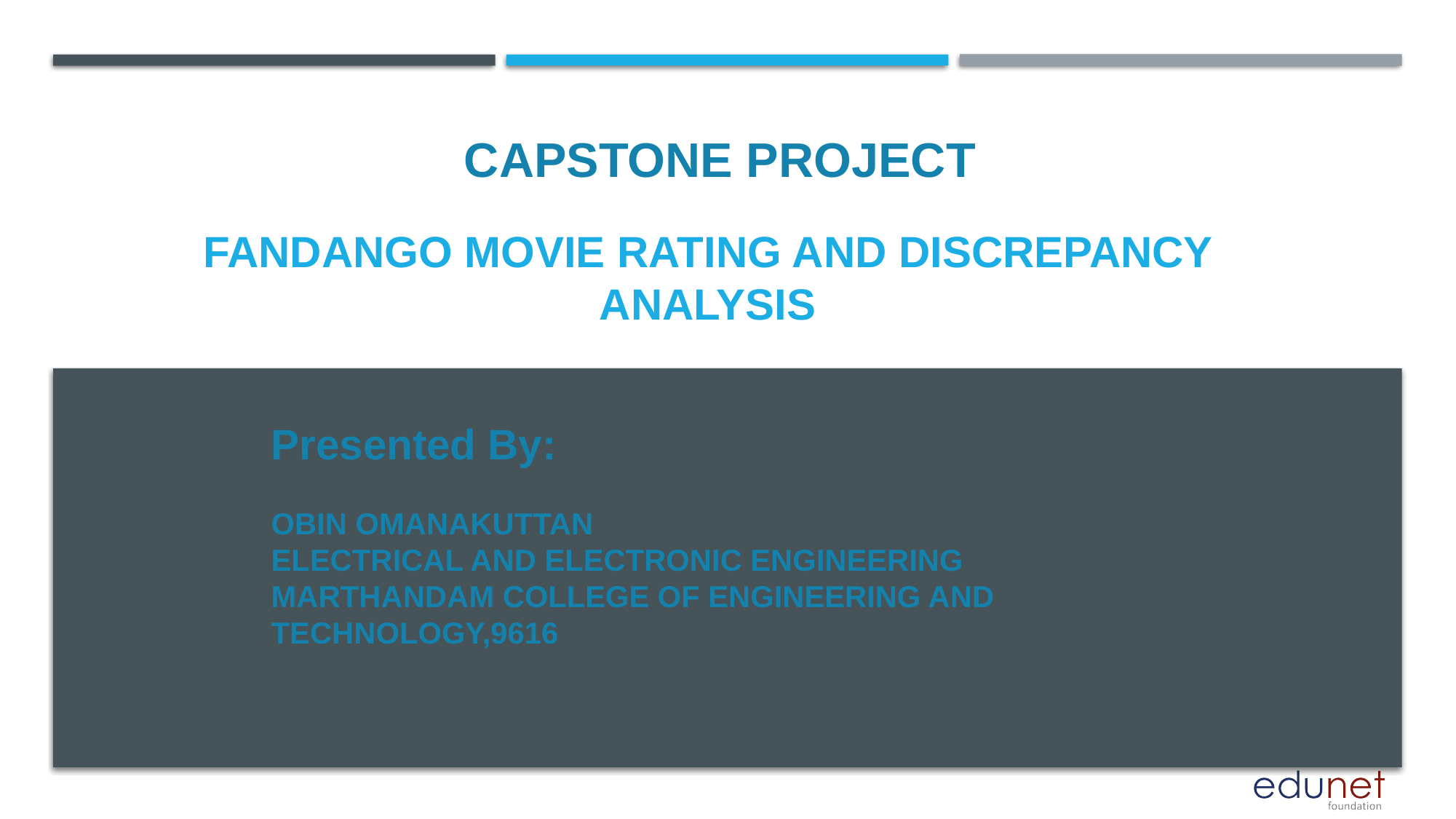

CAPSTONE PROJECT
# FANDANGO MOVIE RATING AND DISCREPANCY ANALYSIS
Presented By:

OBIN OMANAKUTTAN
ELECTRICAL AND ELECTRONIC ENGINEERING
MARTHANDAM COLLEGE OF ENGINEERING AND
TECHNOLOGY,9616